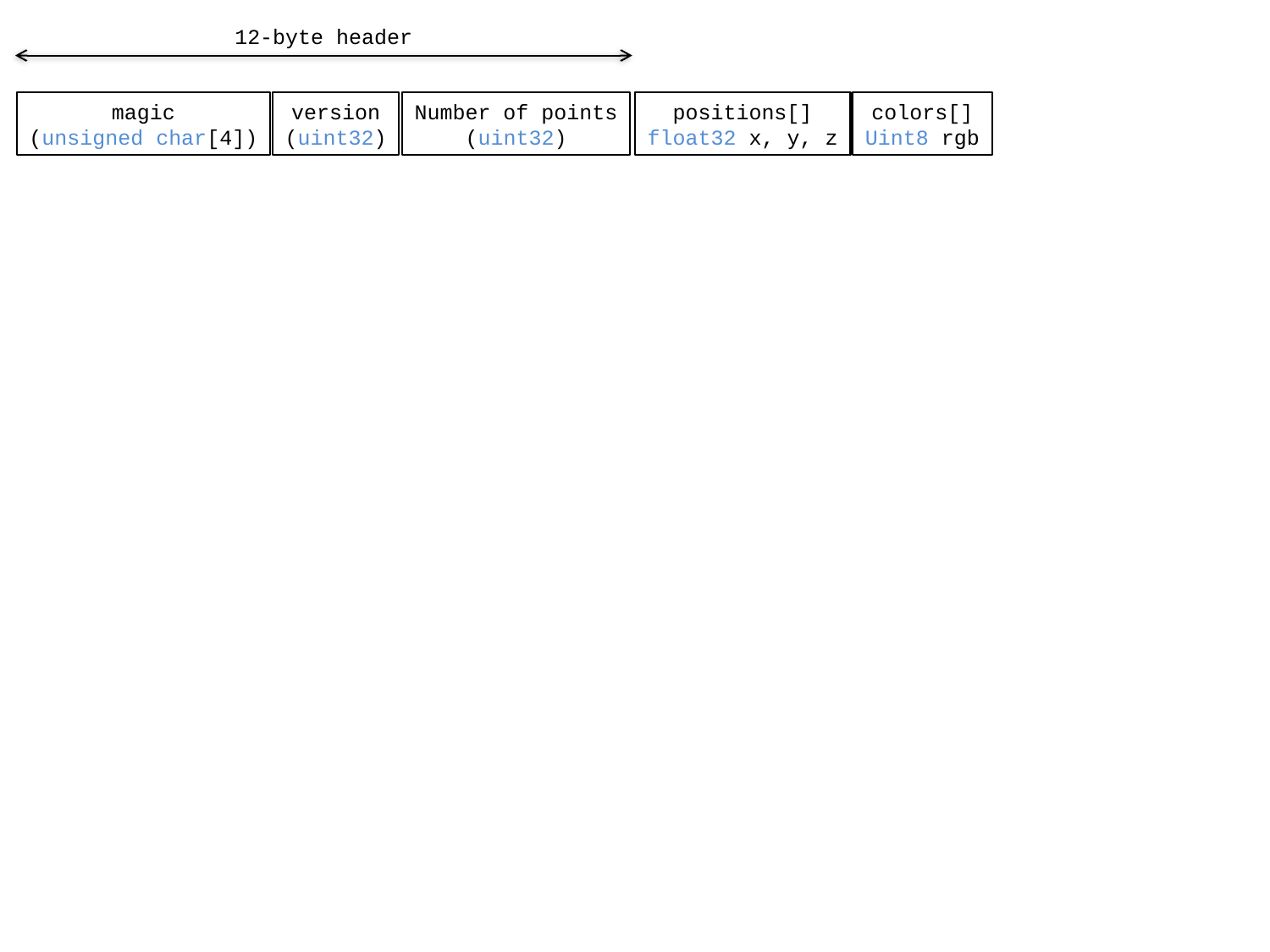

12-byte header
magic
(unsigned char[4])
version
(uint32)
Number of points
(uint32)
positions[]
float32 x, y, z
colors[]
Uint8 rgb